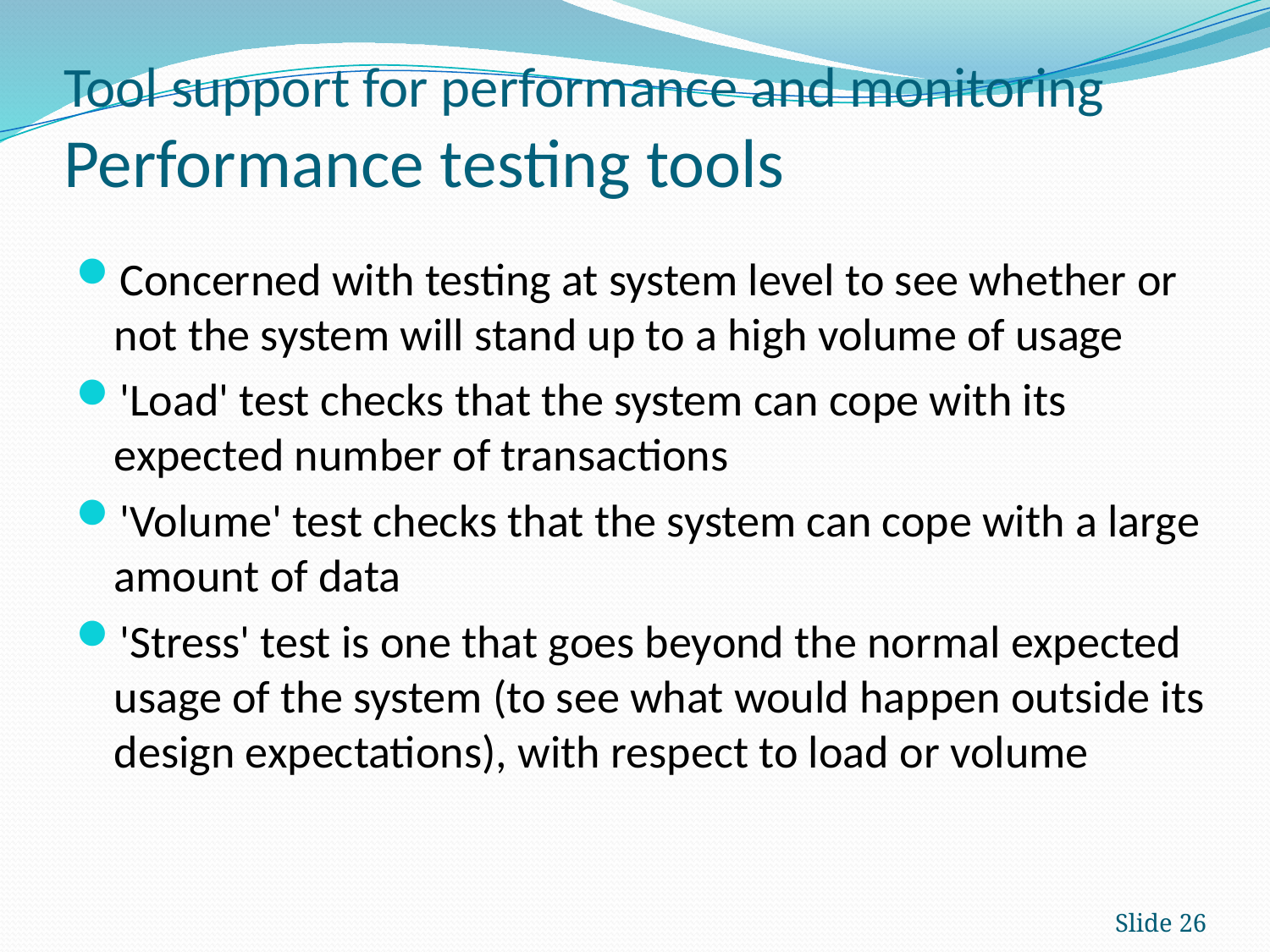

# Tool support for performance and monitoring Performance testing tools
Concerned with testing at system level to see whether or not the system will stand up to a high volume of usage
'Load' test checks that the system can cope with its expected number of transactions
'Volume' test checks that the system can cope with a large amount of data
'Stress' test is one that goes beyond the normal expected usage of the system (to see what would happen outside its design expectations), with respect to load or volume
Slide 26